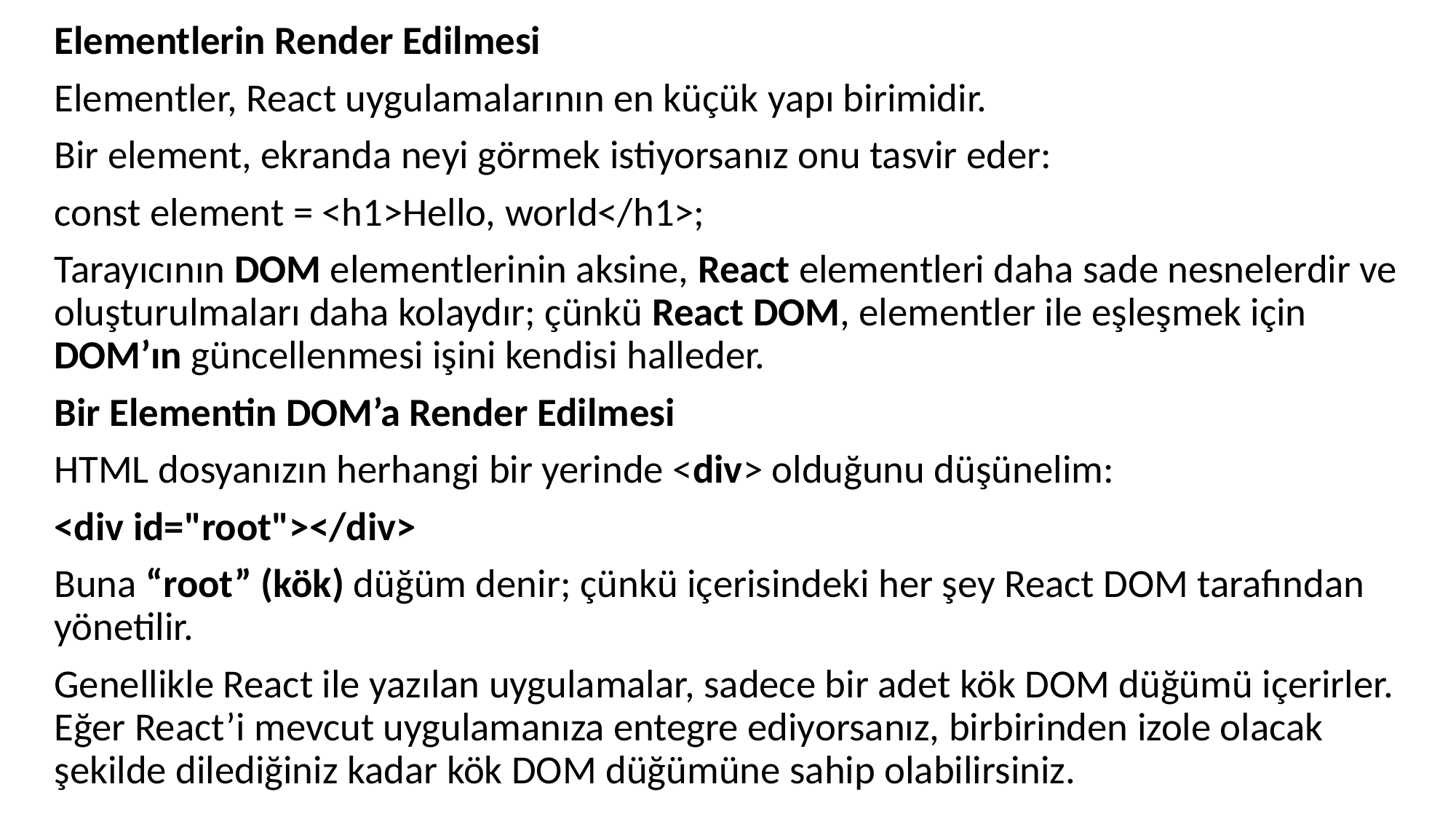

Elementlerin Render Edilmesi
Elementler, React uygulamalarının en küçük yapı birimidir.
Bir element, ekranda neyi görmek istiyorsanız onu tasvir eder:
const element = <h1>Hello, world</h1>;
Tarayıcının DOM elementlerinin aksine, React elementleri daha sade nesnelerdir ve oluşturulmaları daha kolaydır; çünkü React DOM, elementler ile eşleşmek için DOM’ın güncellenmesi işini kendisi halleder.
Bir Elementin DOM’a Render Edilmesi
HTML dosyanızın herhangi bir yerinde <div> olduğunu düşünelim:
<div id="root"></div>
Buna “root” (kök) düğüm denir; çünkü içerisindeki her şey React DOM tarafından yönetilir.
Genellikle React ile yazılan uygulamalar, sadece bir adet kök DOM düğümü içerirler. Eğer React’i mevcut uygulamanıza entegre ediyorsanız, birbirinden izole olacak şekilde dilediğiniz kadar kök DOM düğümüne sahip olabilirsiniz.